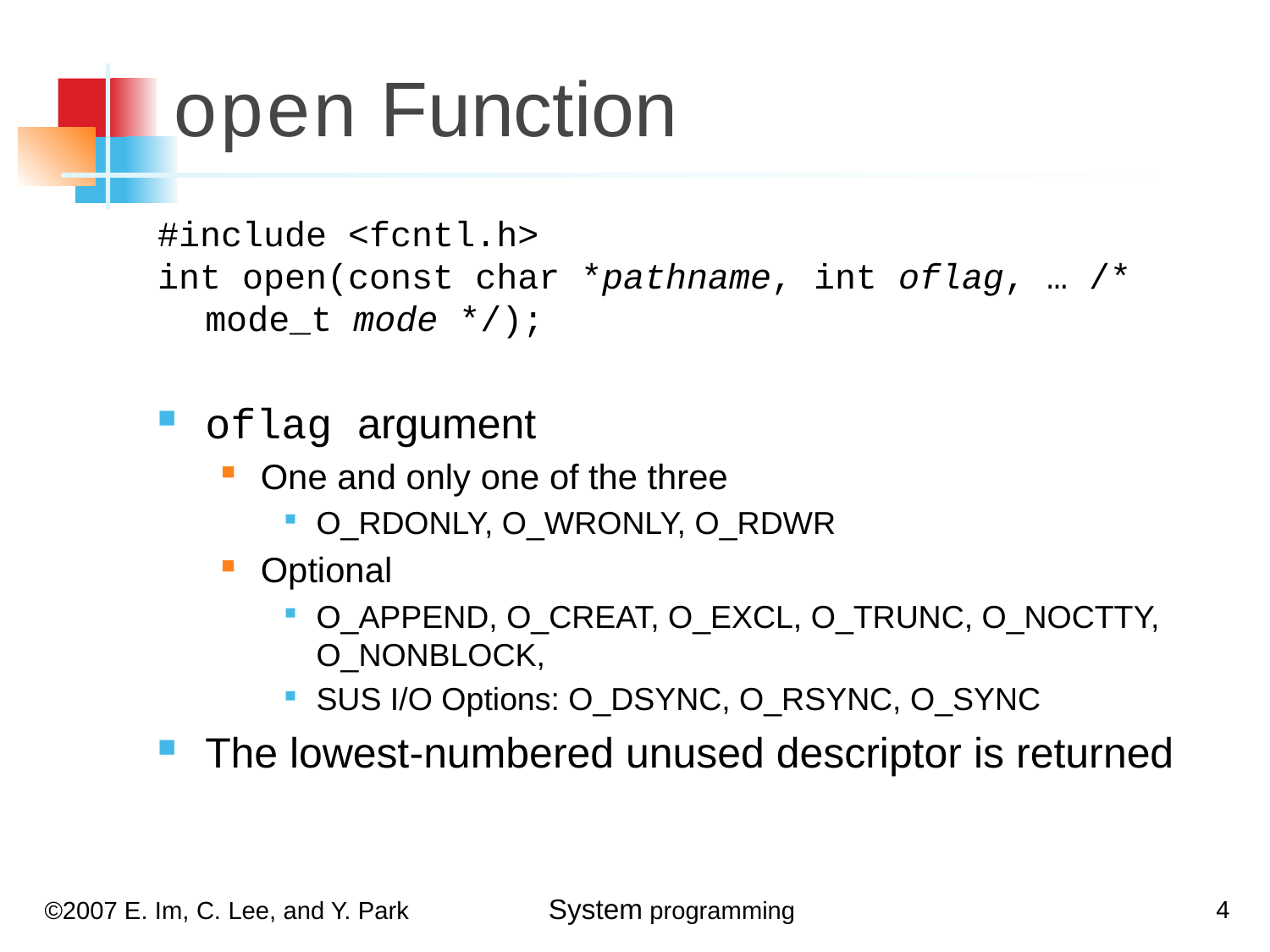

# open Function
#include <fcntl.h>
int open(const char *pathname, int oflag, … /* mode_t mode */);

oflag argument
One and only one of the three
O_RDONLY, O_WRONLY, O_RDWR
Optional
O_APPEND, O_CREAT, O_EXCL, O_TRUNC, O_NOCTTY, O_NONBLOCK,
SUS I/O Options: O_DSYNC, O_RSYNC, O_SYNC
The lowest-numbered unused descriptor is returned
4
©2007 E. Im, C. Lee, and Y. Park